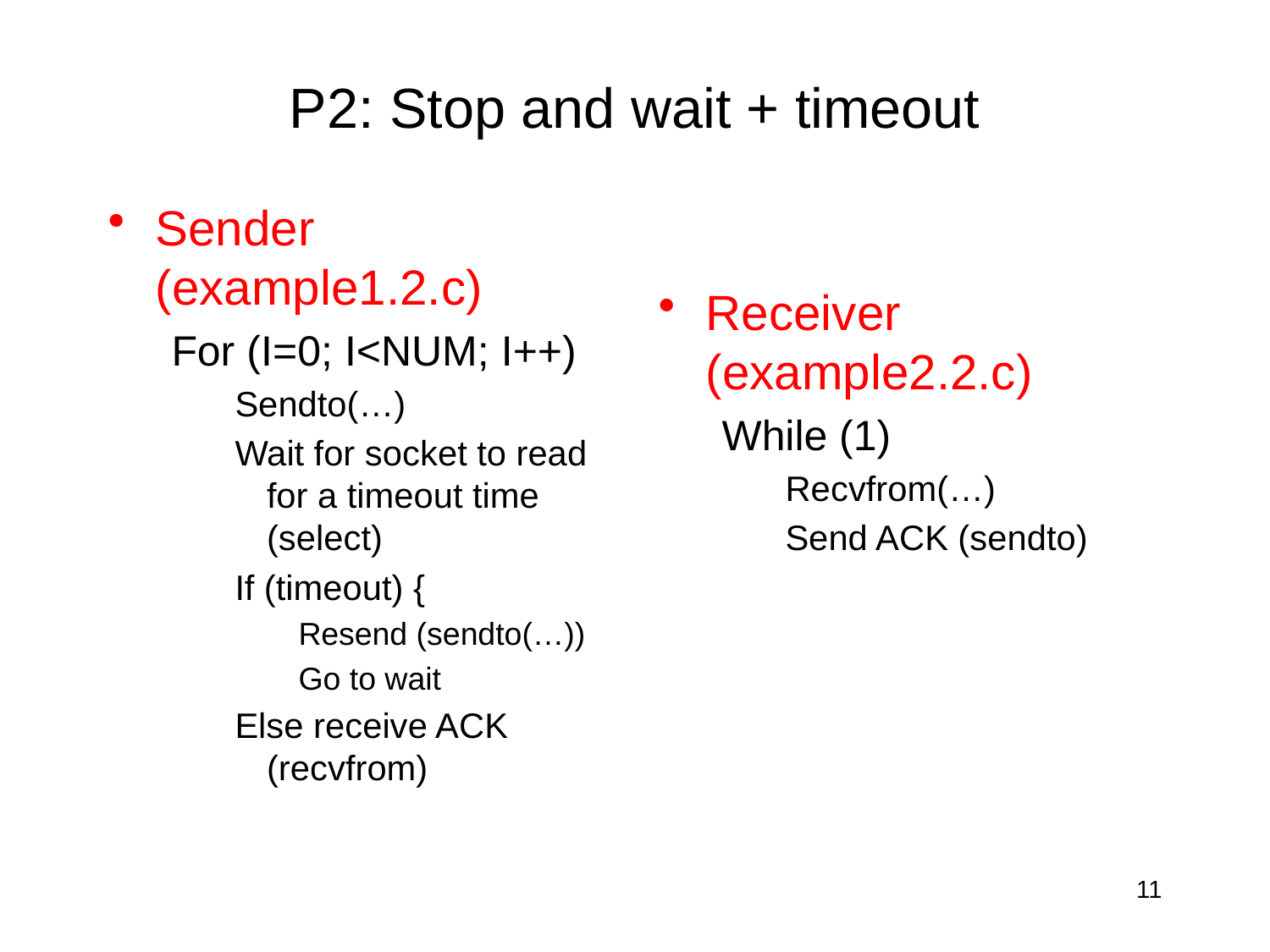

# P2: Stop and wait + timeout
Sender (example1.2.c)
For (I=0; I<NUM; I++)
Sendto(…)
Wait for socket to read for a timeout time (select)
If (timeout) {
Resend (sendto(…))
Go to wait
Else receive ACK (recvfrom)
Receiver (example2.2.c)
While (1)
Recvfrom(…)
Send ACK (sendto)
11